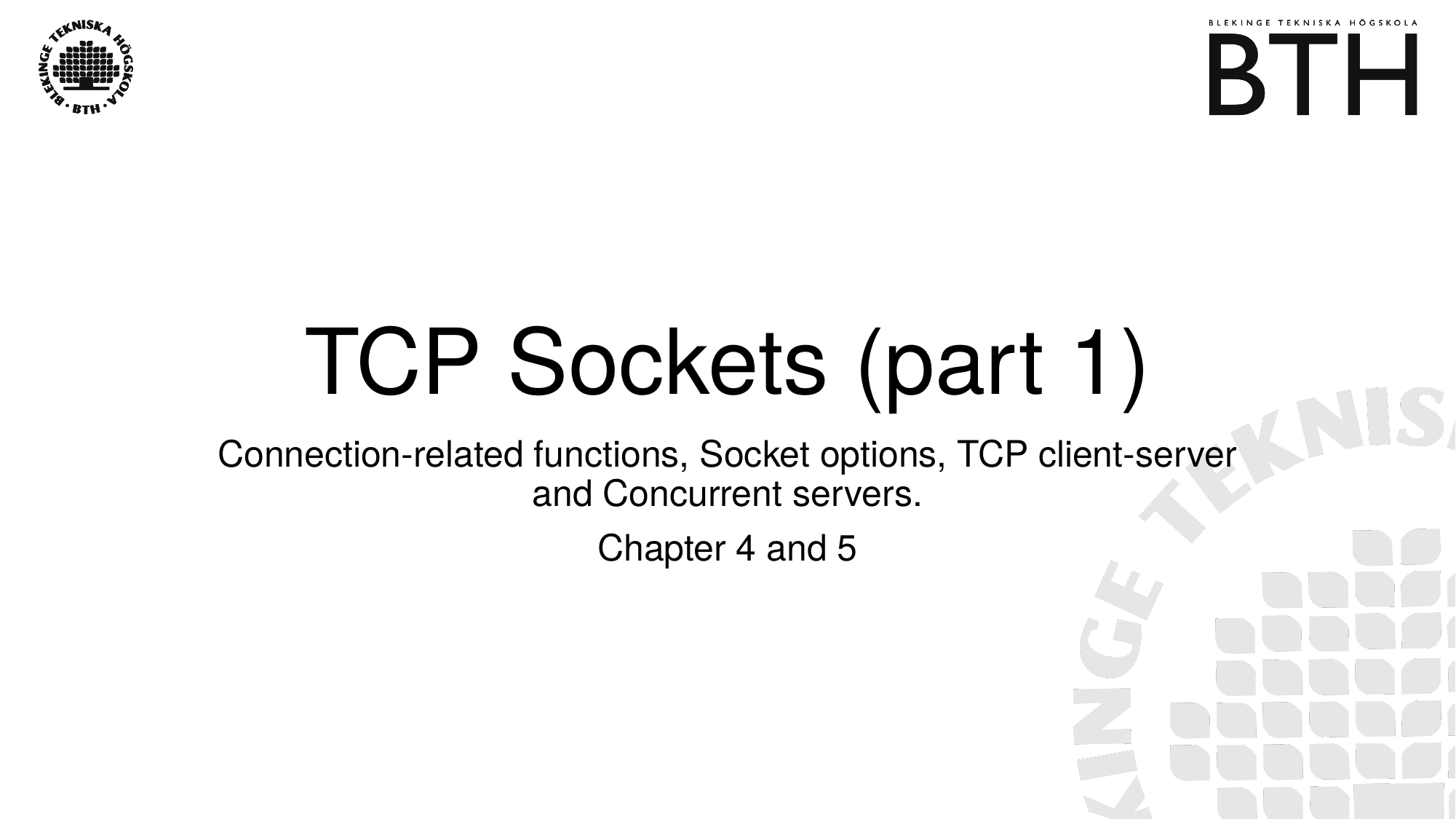

# TCP Sockets (part 1)
Connection-related functions, Socket options, TCP client-server and Concurrent servers.
Chapter 4 and 5